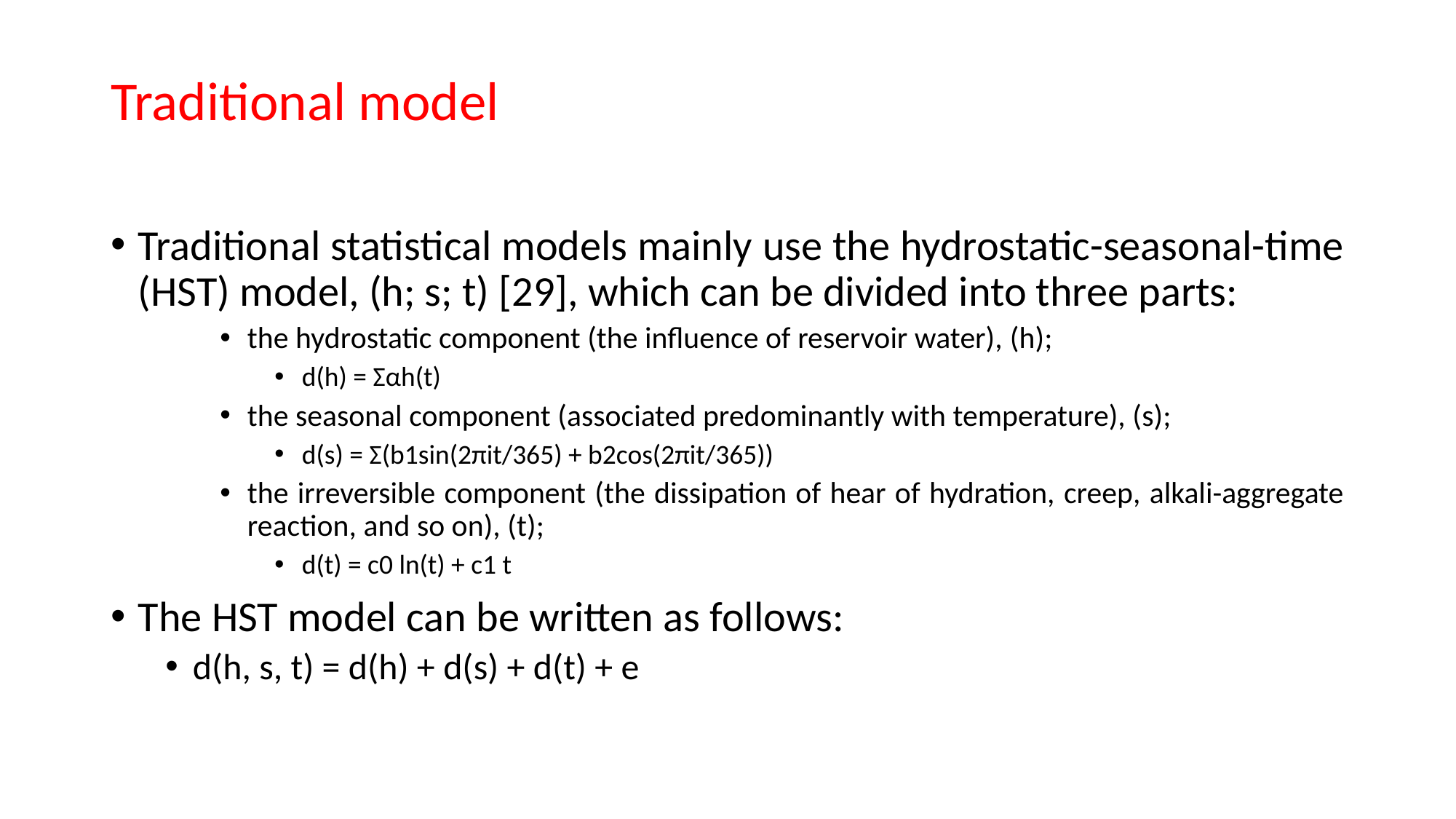

# Traditional model
Traditional statistical models mainly use the hydrostatic-seasonal-time (HST) model, (h; s; t) [29], which can be divided into three parts:
the hydrostatic component (the influence of reservoir water), (h);
d(h) = Σαh(t)
the seasonal component (associated predominantly with temperature), (s);
d(s) = Σ(b1sin(2πit/365) + b2cos(2πit/365))
the irreversible component (the dissipation of hear of hydration, creep, alkali-aggregate reaction, and so on), (t);
d(t) = c0 ln(t) + c1 t
The HST model can be written as follows:
d(h, s, t) = d(h) + d(s) + d(t) + e